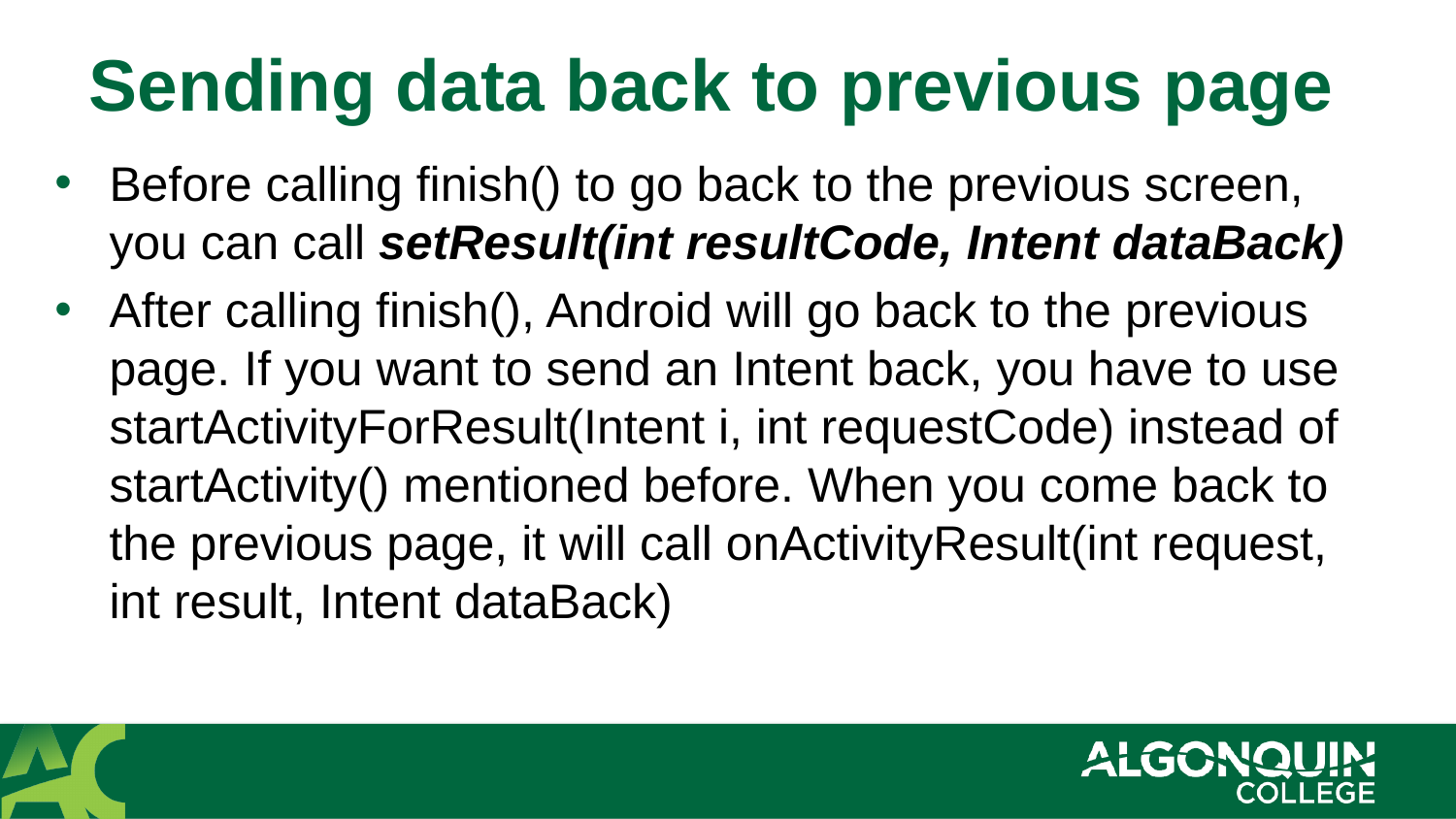

# Sending data back to previous page
Before calling finish() to go back to the previous screen, you can call setResult(int resultCode, Intent dataBack)
After calling finish(), Android will go back to the previous page. If you want to send an Intent back, you have to use startActivityForResult(Intent i, int requestCode) instead of startActivity() mentioned before. When you come back to the previous page, it will call onActivityResult(int request, int result, Intent dataBack)